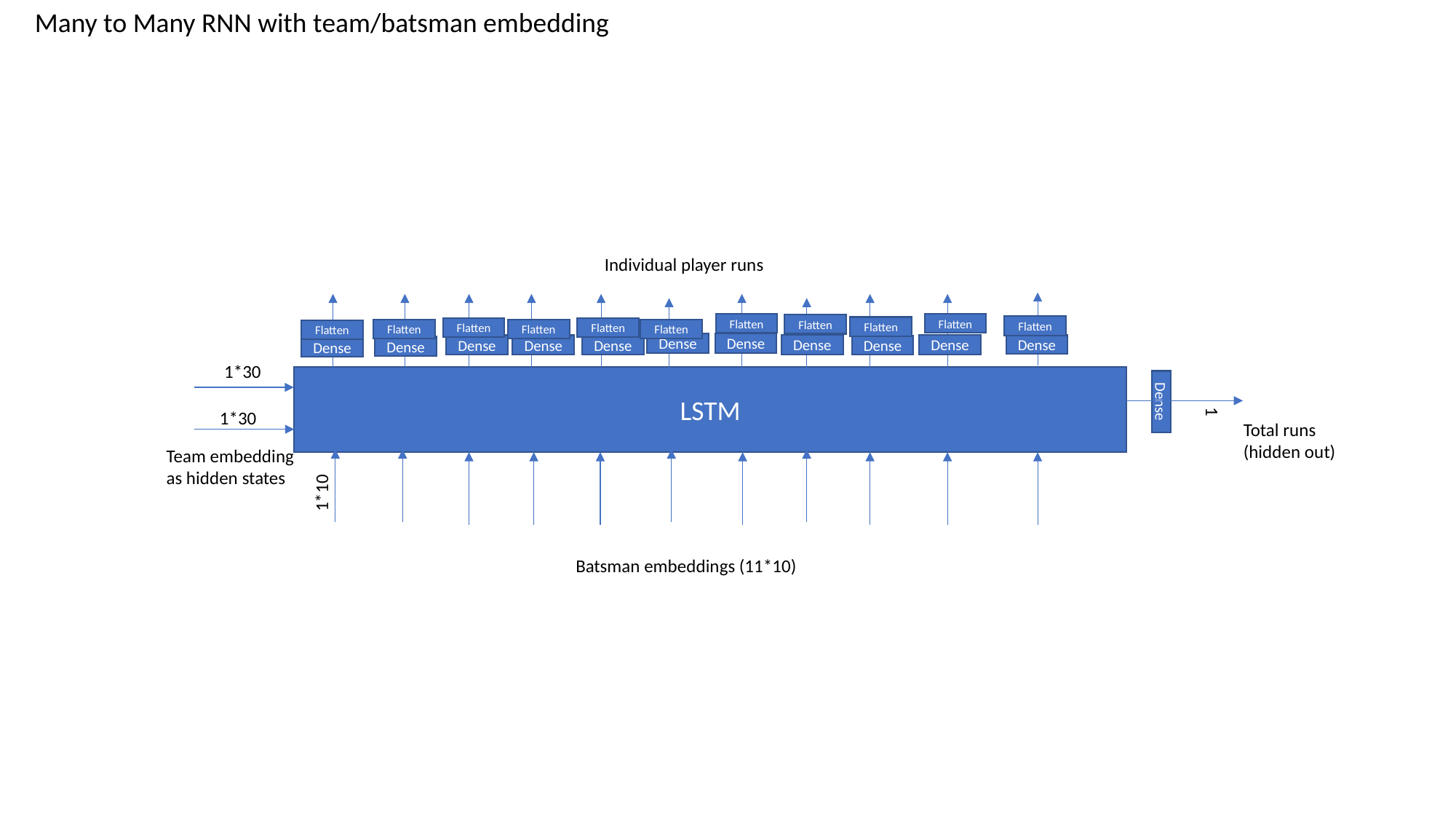

Many to Many RNN with team/batsman embedding
Individual player runs
Flatten
Flatten
Flatten
Flatten
Flatten
Flatten
Flatten
Flatten
Flatten
Flatten
Flatten
Dense
Dense
Dense
Dense
Dense
Dense
Dense
Dense
Dense
Dense
Dense
1*30
LSTM
Dense
1
1*30
Total runs (hidden out)
Team embedding as hidden states
1*10
Batsman embeddings (11*10)